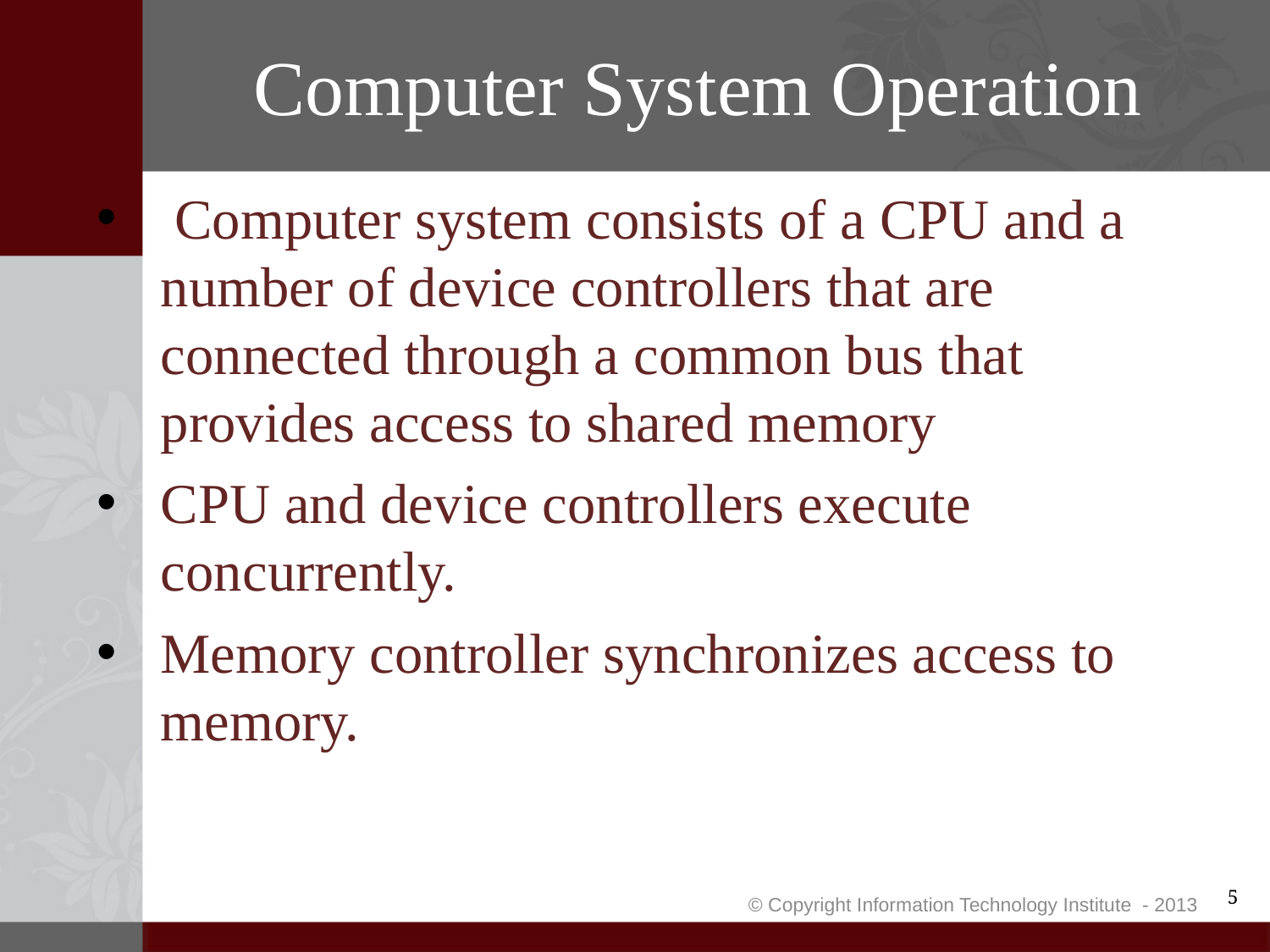

# Computer System Operation
 Computer system consists of a CPU and a number of device controllers that are connected through a common bus that provides access to shared memory
CPU and device controllers execute concurrently.
Memory controller synchronizes access to memory.